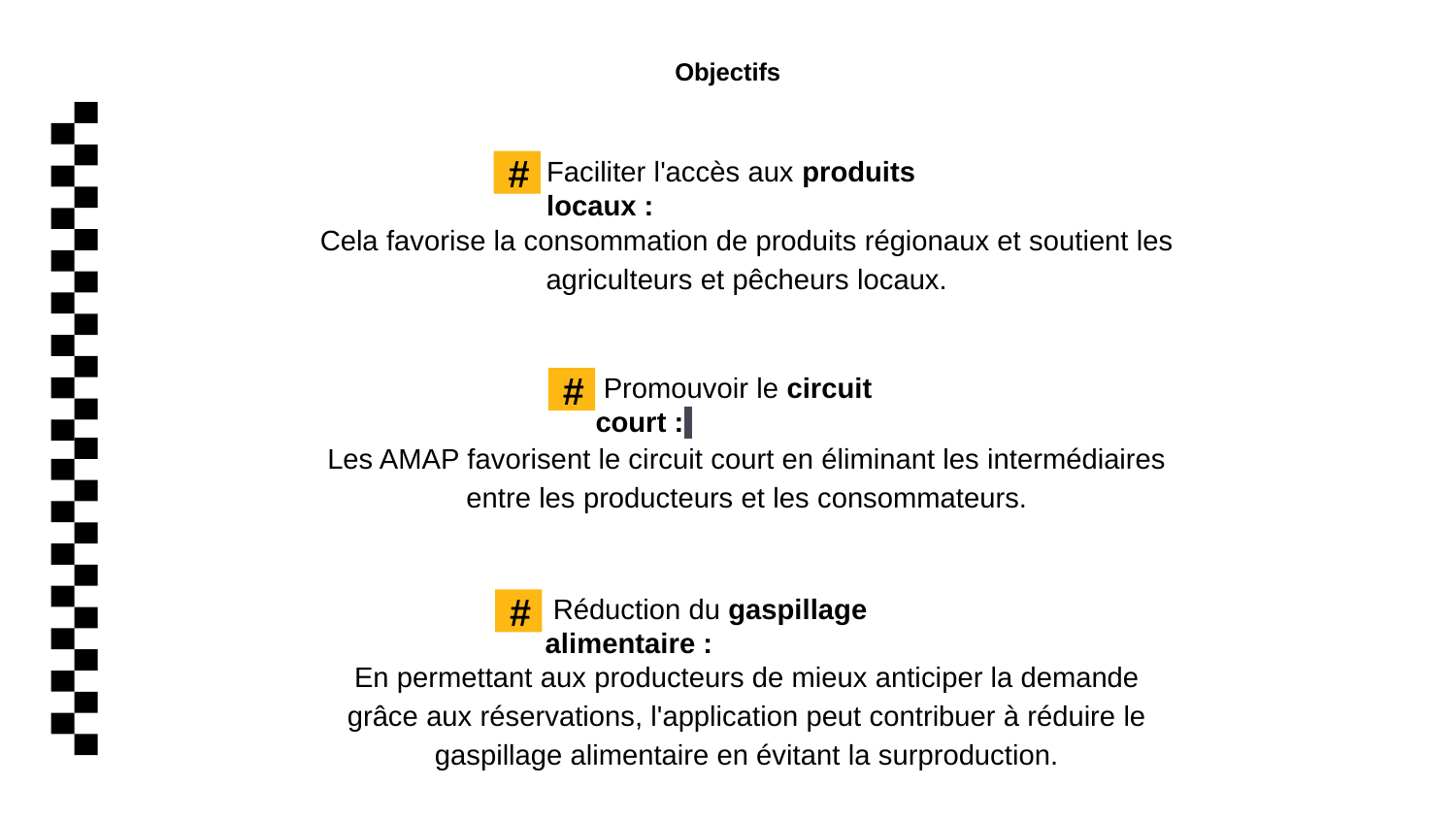

# Objectifs
Faciliter l'accès aux produits locaux :
#
Cela favorise la consommation de produits régionaux et soutient les agriculteurs et pêcheurs locaux.

 Promouvoir le circuit court :
#

Les AMAP favorisent le circuit court en éliminant les intermédiaires entre les producteurs et les consommateurs.

 Réduction du gaspillage alimentaire :
#
En permettant aux producteurs de mieux anticiper la demande grâce aux réservations, l'application peut contribuer à réduire le gaspillage alimentaire en évitant la surproduction.